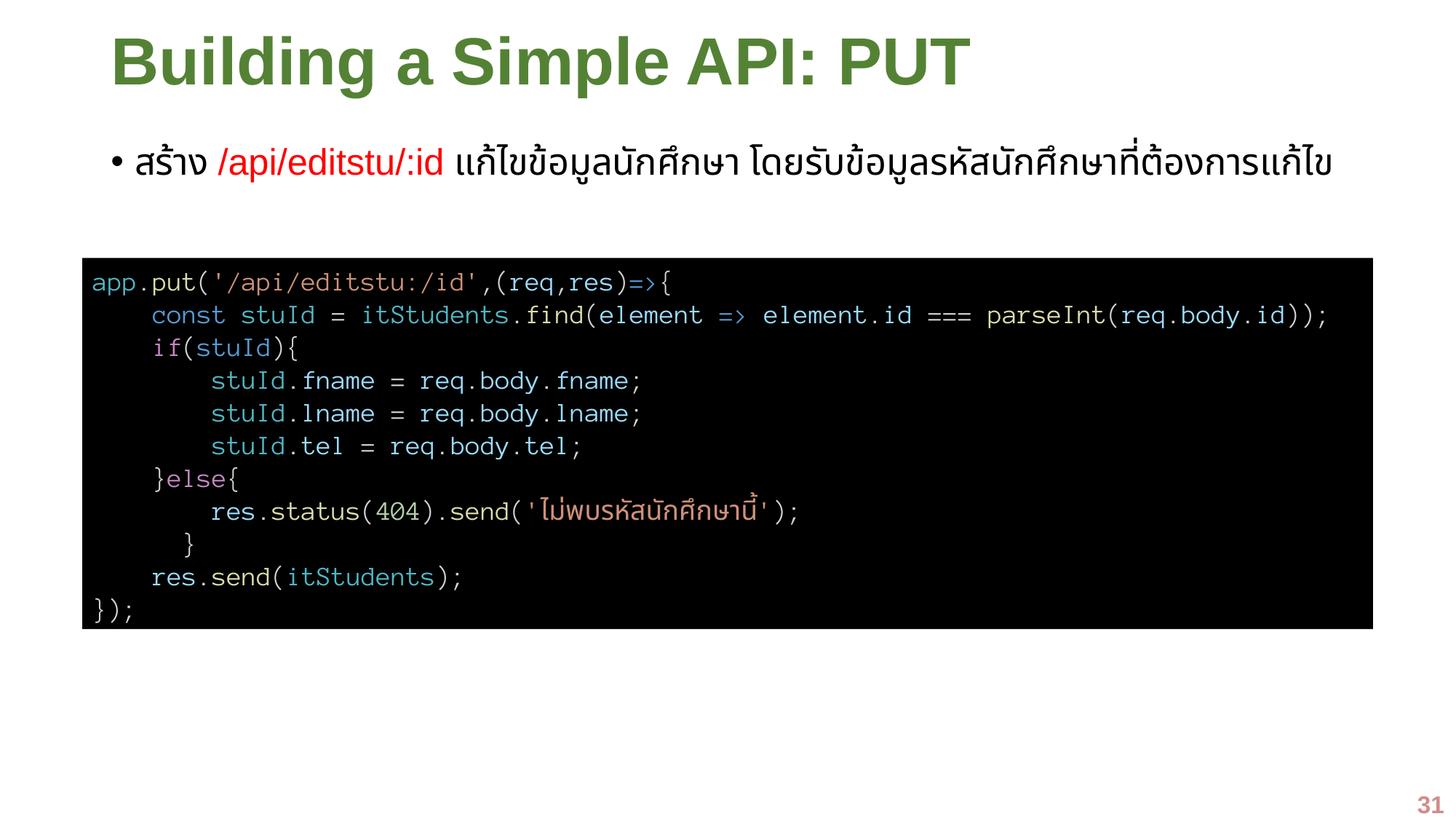

# Building a Simple API: PUT
สร้าง /api/editstu/:id แก้ไขข้อมูลนักศึกษา โดยรับข้อมูลรหัสนักศึกษาที่ต้องการแก้ไข
app.put('/api/editstu:/id',(req,res)=>{
    const stuId = itStudents.find(element => element.id === parseInt(req.body.id));
    if(stuId){
        stuId.fname = req.body.fname;
        stuId.lname = req.body.lname;
        stuId.tel = req.body.tel;
    }else{
        res.status(404).send('ไม่พบรหัสนักศึกษานี้');
      }
    res.send(itStudents);
});
31